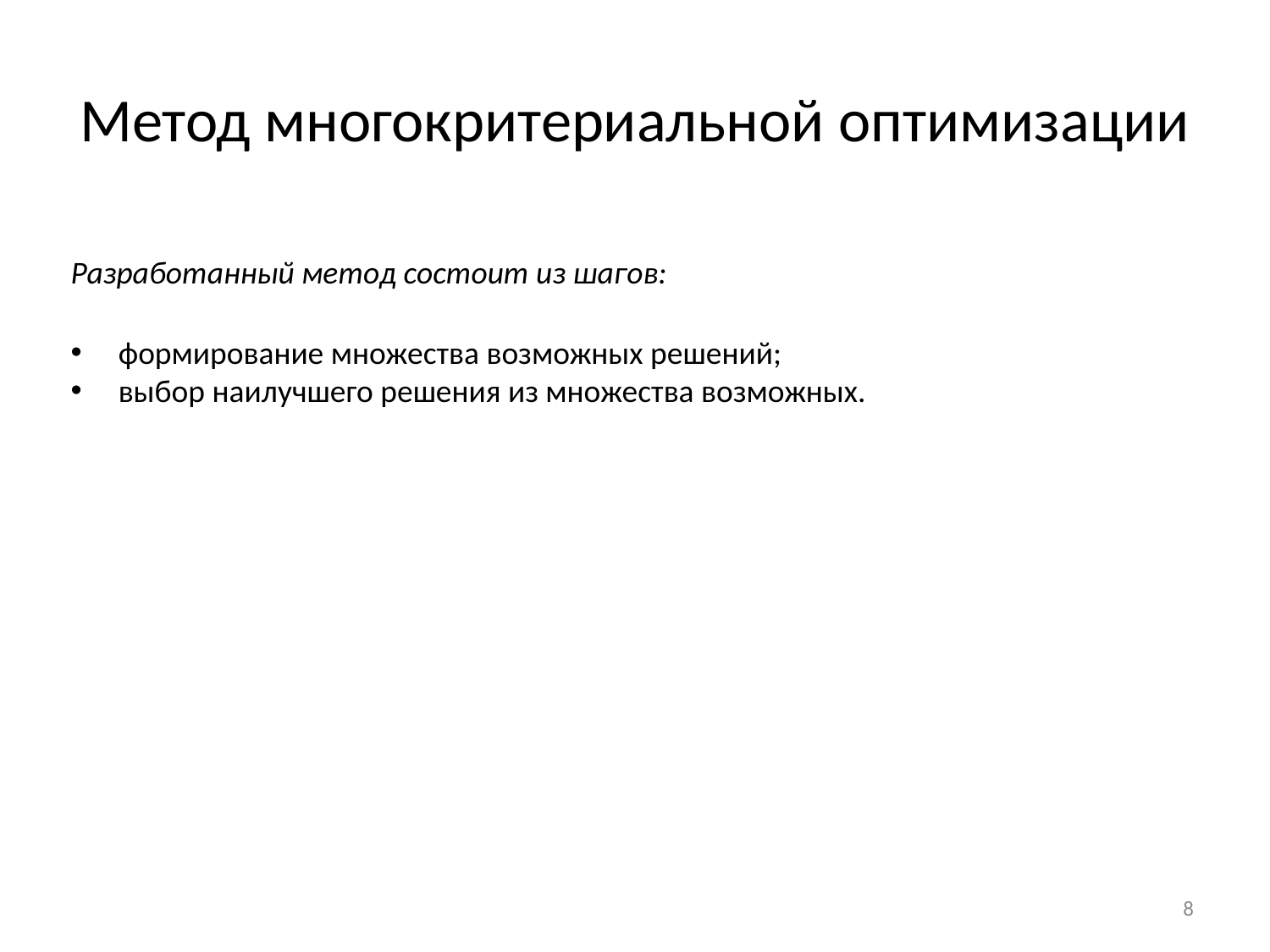

# Метод многокритериальной оптимизации
Разработанный метод состоит из шагов:

формирование множества возможных решений;
выбор наилучшего решения из множества возможных.
8